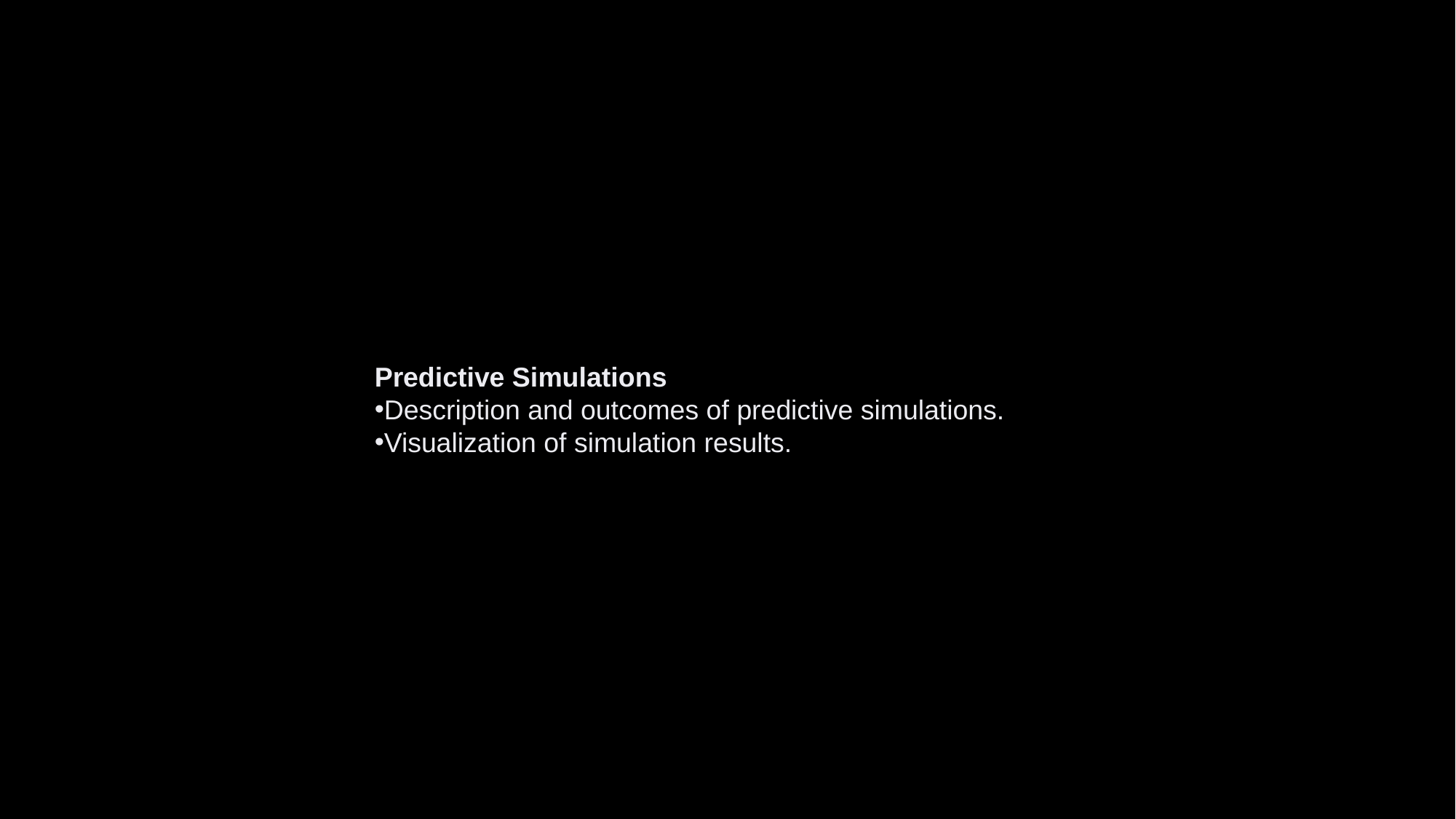

Predictive Simulations
Description and outcomes of predictive simulations.
Visualization of simulation results.